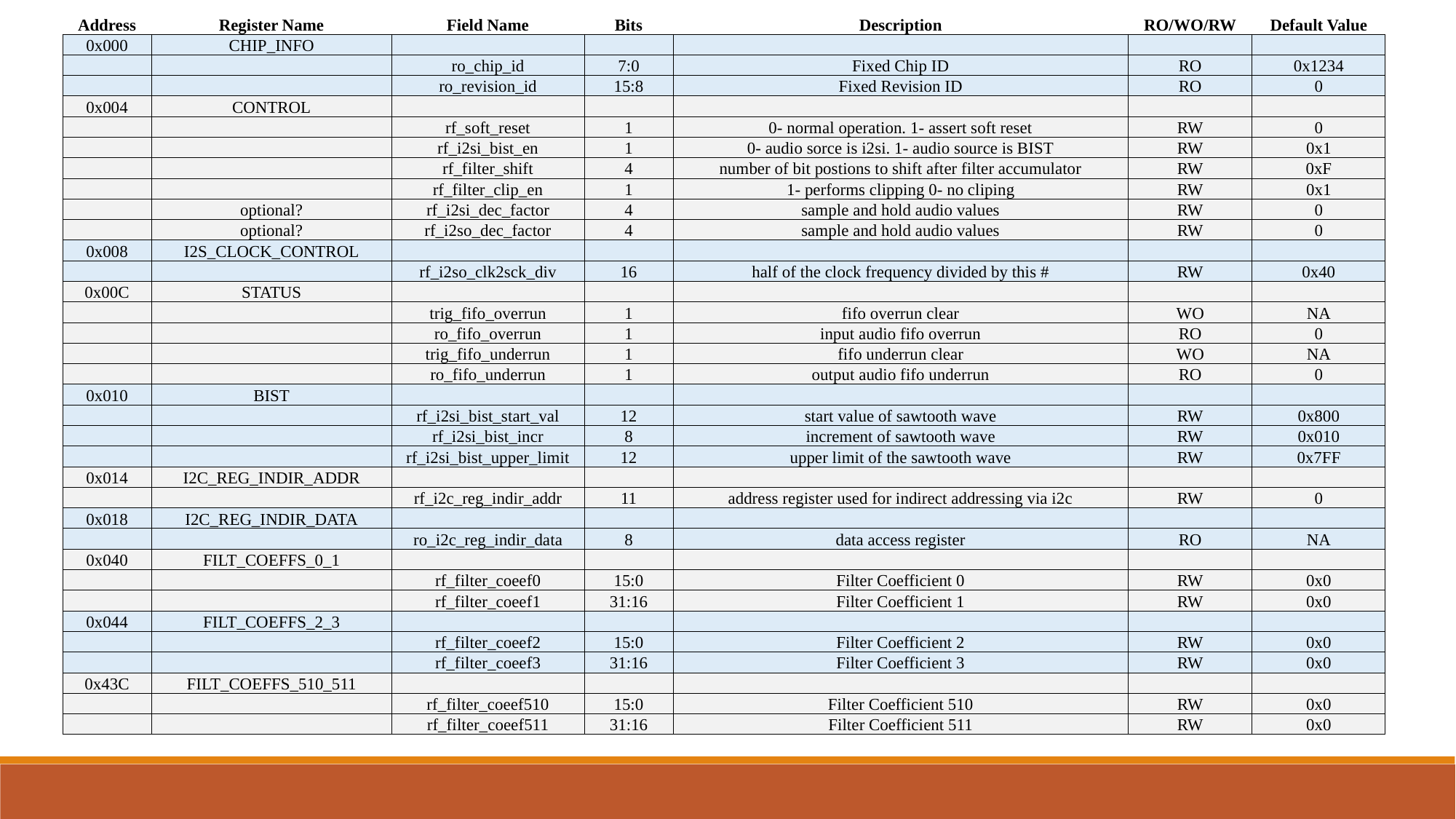

| Address | Register Name | Field Name | Bits | Description | RO/WO/RW | Default Value |
| --- | --- | --- | --- | --- | --- | --- |
| 0x000 | CHIP\_INFO |  |  |  |  |  |
|  |  | ro\_chip\_id | 7:0 | Fixed Chip ID | RO | 0x1234 |
|  |  | ro\_revision\_id | 15:8 | Fixed Revision ID | RO | 0 |
| 0x004 | CONTROL |  |  |  |  |  |
|  |  | rf\_soft\_reset | 1 | 0- normal operation. 1- assert soft reset | RW | 0 |
|  |  | rf\_i2si\_bist\_en | 1 | 0- audio sorce is i2si. 1- audio source is BIST | RW | 0x1 |
|  |  | rf\_filter\_shift | 4 | number of bit postions to shift after filter accumulator | RW | 0xF |
|  |  | rf\_filter\_clip\_en | 1 | 1- performs clipping 0- no cliping | RW | 0x1 |
|  | optional? | rf\_i2si\_dec\_factor | 4 | sample and hold audio values | RW | 0 |
|  | optional? | rf\_i2so\_dec\_factor | 4 | sample and hold audio values | RW | 0 |
| 0x008 | I2S\_CLOCK\_CONTROL |  |  |  |  |  |
|  |  | rf\_i2so\_clk2sck\_div | 16 | half of the clock frequency divided by this # | RW | 0x40 |
| 0x00C | STATUS |  |  |  |  |  |
|  |  | trig\_fifo\_overrun | 1 | fifo overrun clear | WO | NA |
|  |  | ro\_fifo\_overrun | 1 | input audio fifo overrun | RO | 0 |
|  |  | trig\_fifo\_underrun | 1 | fifo underrun clear | WO | NA |
|  |  | ro\_fifo\_underrun | 1 | output audio fifo underrun | RO | 0 |
| 0x010 | BIST |  |  |  |  |  |
|  |  | rf\_i2si\_bist\_start\_val | 12 | start value of sawtooth wave | RW | 0x800 |
|  |  | rf\_i2si\_bist\_incr | 8 | increment of sawtooth wave | RW | 0x010 |
|  |  | rf\_i2si\_bist\_upper\_limit | 12 | upper limit of the sawtooth wave | RW | 0x7FF |
| 0x014 | I2C\_REG\_INDIR\_ADDR |  |  |  |  |  |
|  |  | rf\_i2c\_reg\_indir\_addr | 11 | address register used for indirect addressing via i2c | RW | 0 |
| 0x018 | I2C\_REG\_INDIR\_DATA |  |  |  |  |  |
|  |  | ro\_i2c\_reg\_indir\_data | 8 | data access register | RO | NA |
| 0x040 | FILT\_COEFFS\_0\_1 |  |  |  |  |  |
|  |  | rf\_filter\_coeef0 | 15:0 | Filter Coefficient 0 | RW | 0x0 |
|  |  | rf\_filter\_coeef1 | 31:16 | Filter Coefficient 1 | RW | 0x0 |
| 0x044 | FILT\_COEFFS\_2\_3 |  |  |  |  |  |
|  |  | rf\_filter\_coeef2 | 15:0 | Filter Coefficient 2 | RW | 0x0 |
|  |  | rf\_filter\_coeef3 | 31:16 | Filter Coefficient 3 | RW | 0x0 |
| 0x43C | FILT\_COEFFS\_510\_511 |  |  |  |  |  |
|  |  | rf\_filter\_coeef510 | 15:0 | Filter Coefficient 510 | RW | 0x0 |
|  |  | rf\_filter\_coeef511 | 31:16 | Filter Coefficient 511 | RW | 0x0 |